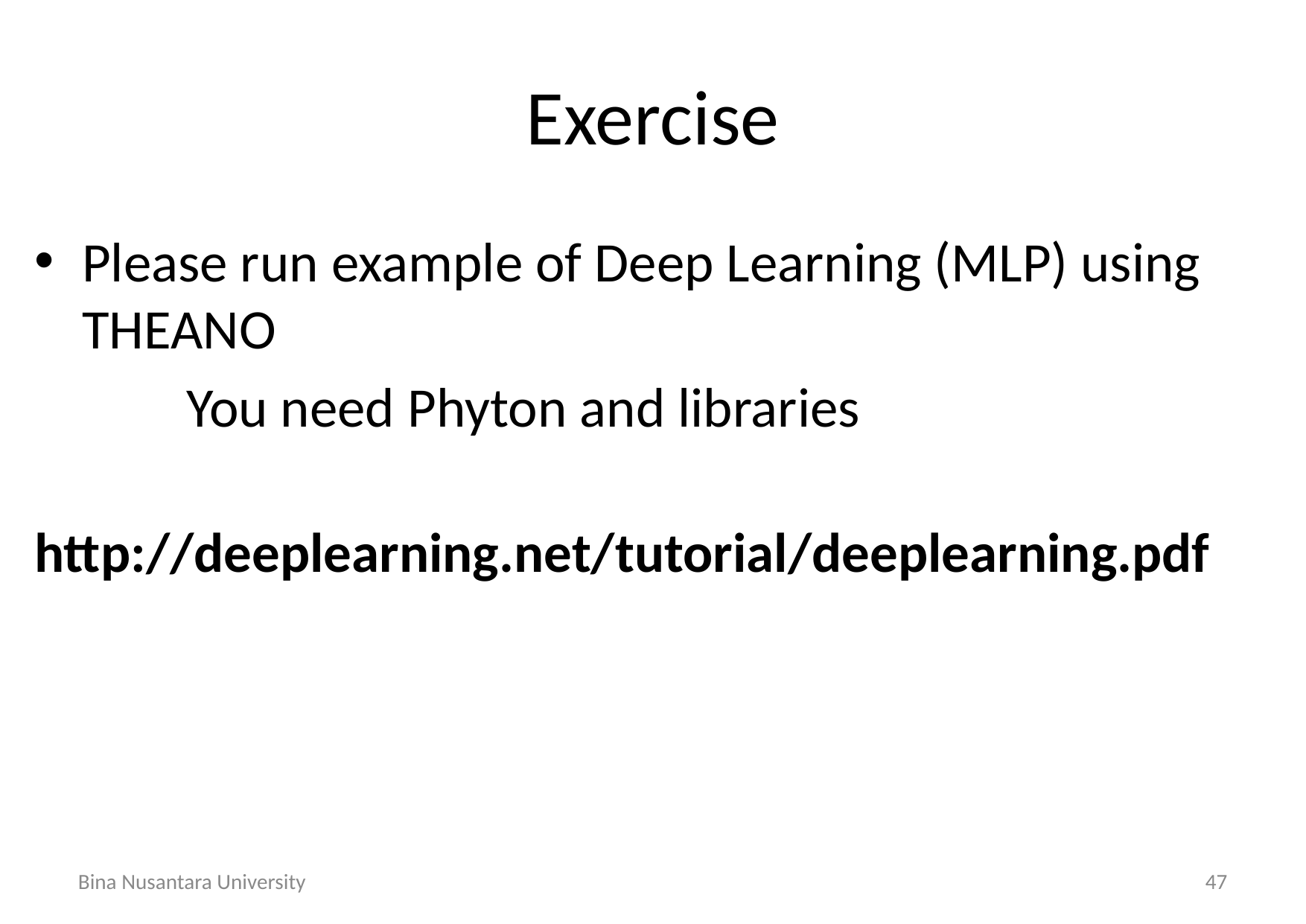

# Exercise
Please run example of Deep Learning (MLP) using THEANO
            You need Phyton and libraries
      http://deeplearning.net/tutorial/deeplearning.pdf
Bina Nusantara University
47